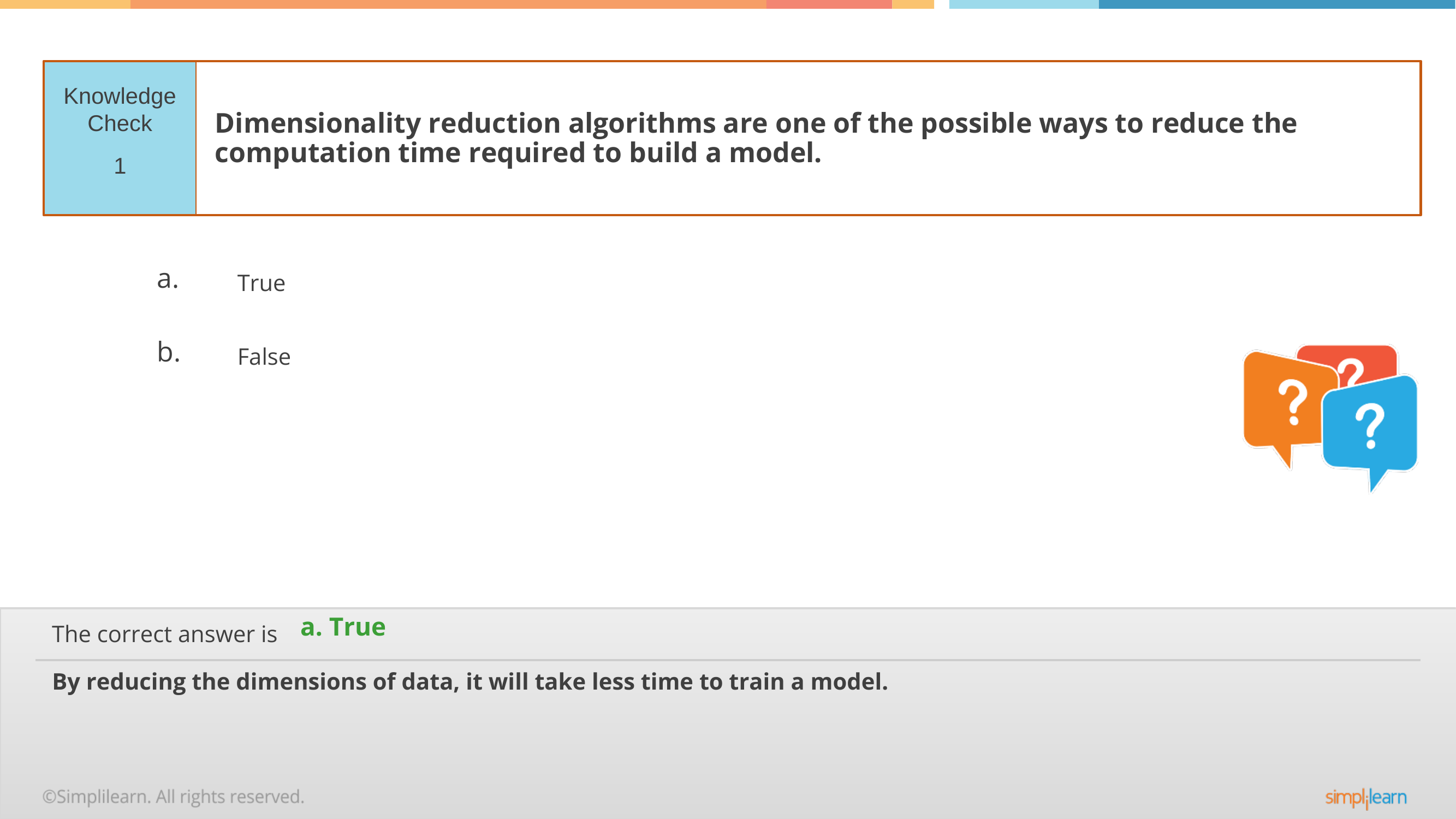

Dimensionality reduction algorithms are one of the possible ways to reduce the computation time required to build a model.
1
True
False
a. True
By reducing the dimensions of data, it will take less time to train a model.